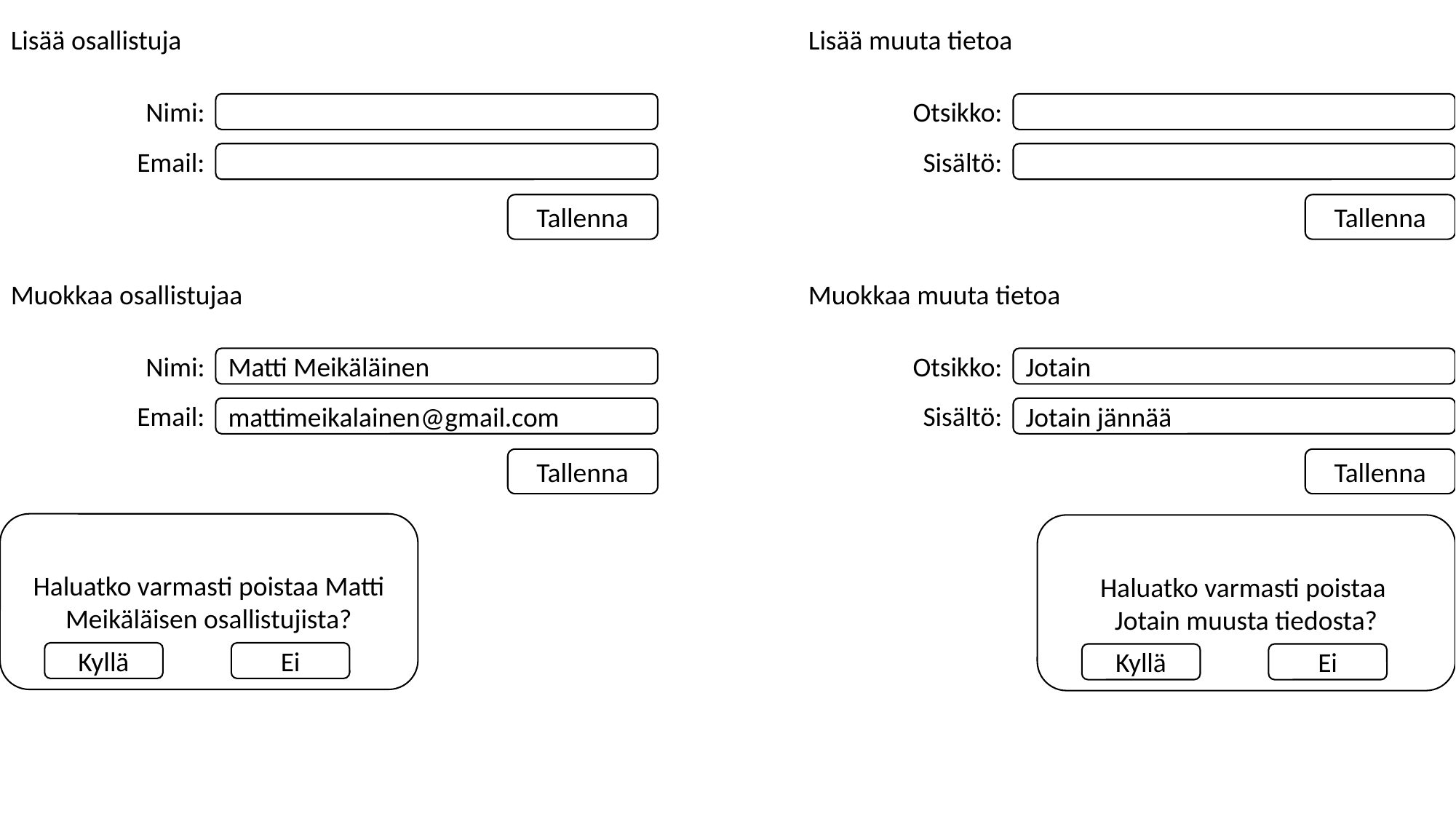

Lisää osallistuja

Lisää muuta tietoa
Nimi:
Otsikko:

Email:
Sisältö:

Tallenna
Tallenna
Muokkaa osallistujaa

Muokkaa muuta tietoa
Nimi:
Otsikko:
Matti Meikäläinen
Jotain
Email:
Sisältö:
mattimeikalainen@gmail.com
Jotain jännää
Tallenna
Tallenna
Haluatko varmasti poistaa Matti Meikäläisen osallistujista?
Haluatko varmasti poistaa
Jotain muusta tiedosta?
Kyllä
Ei
Kyllä
Ei